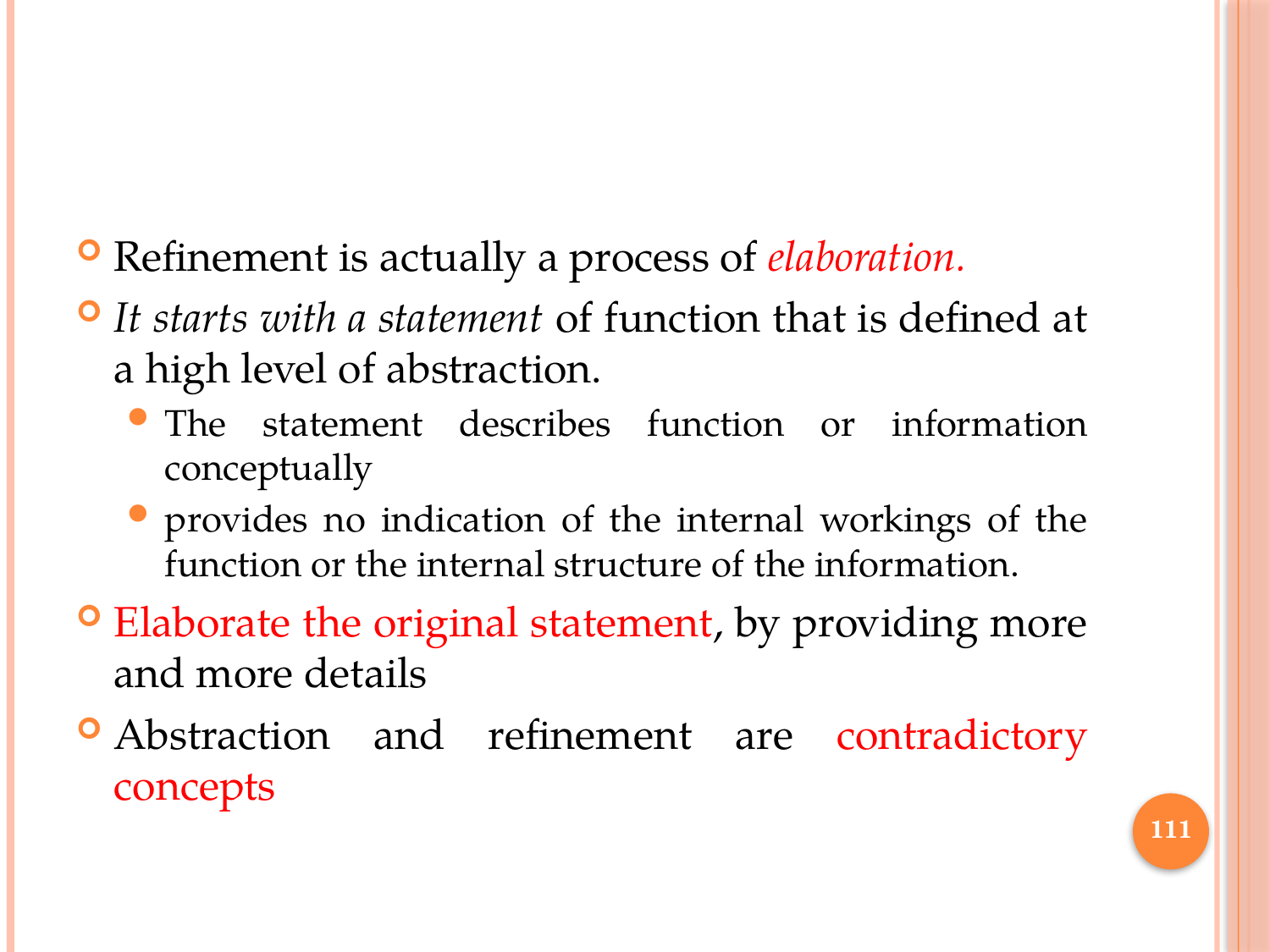

#
Refinement is actually a process of elaboration.
It starts with a statement of function that is defined at a high level of abstraction.
The statement describes function or information conceptually
provides no indication of the internal workings of the function or the internal structure of the information.
Elaborate the original statement, by providing more and more details
Abstraction and refinement are contradictory concepts

111